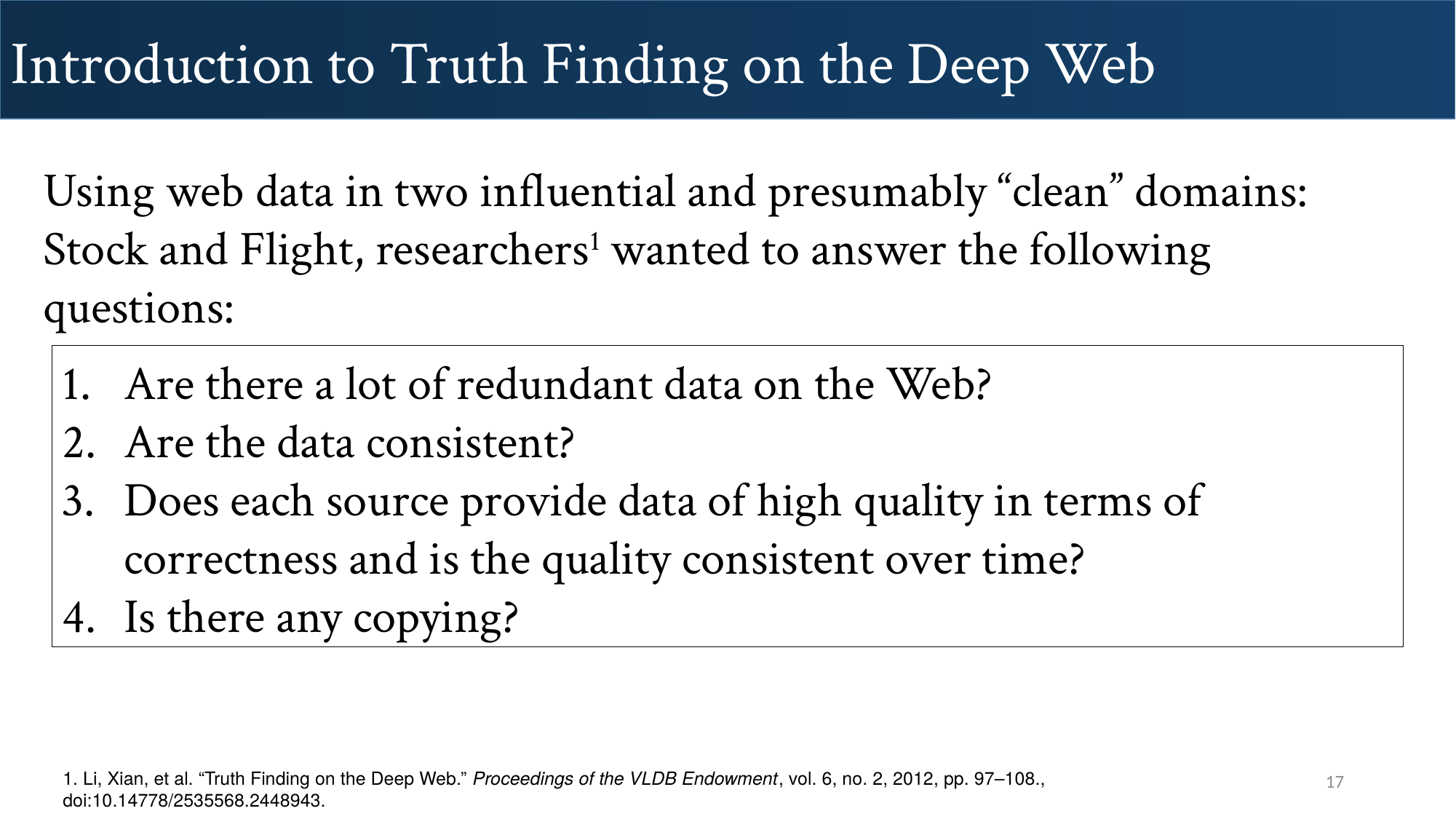

Introduction to Truth Finding on the Deep Web
Using web data in two influential and presumably “clean” domains: Stock and Flight, researchers1 wanted to answer the following questions:
Are there a lot of redundant data on the Web?
Are the data consistent?
Does each source provide data of high quality in terms of correctness and is the quality consistent over time?
Is there any copying?
1. Li, Xian, et al. “Truth Finding on the Deep Web.” Proceedings of the VLDB Endowment, vol. 6, no. 2, 2012, pp. 97–108., doi:10.14778/2535568.2448943.
17